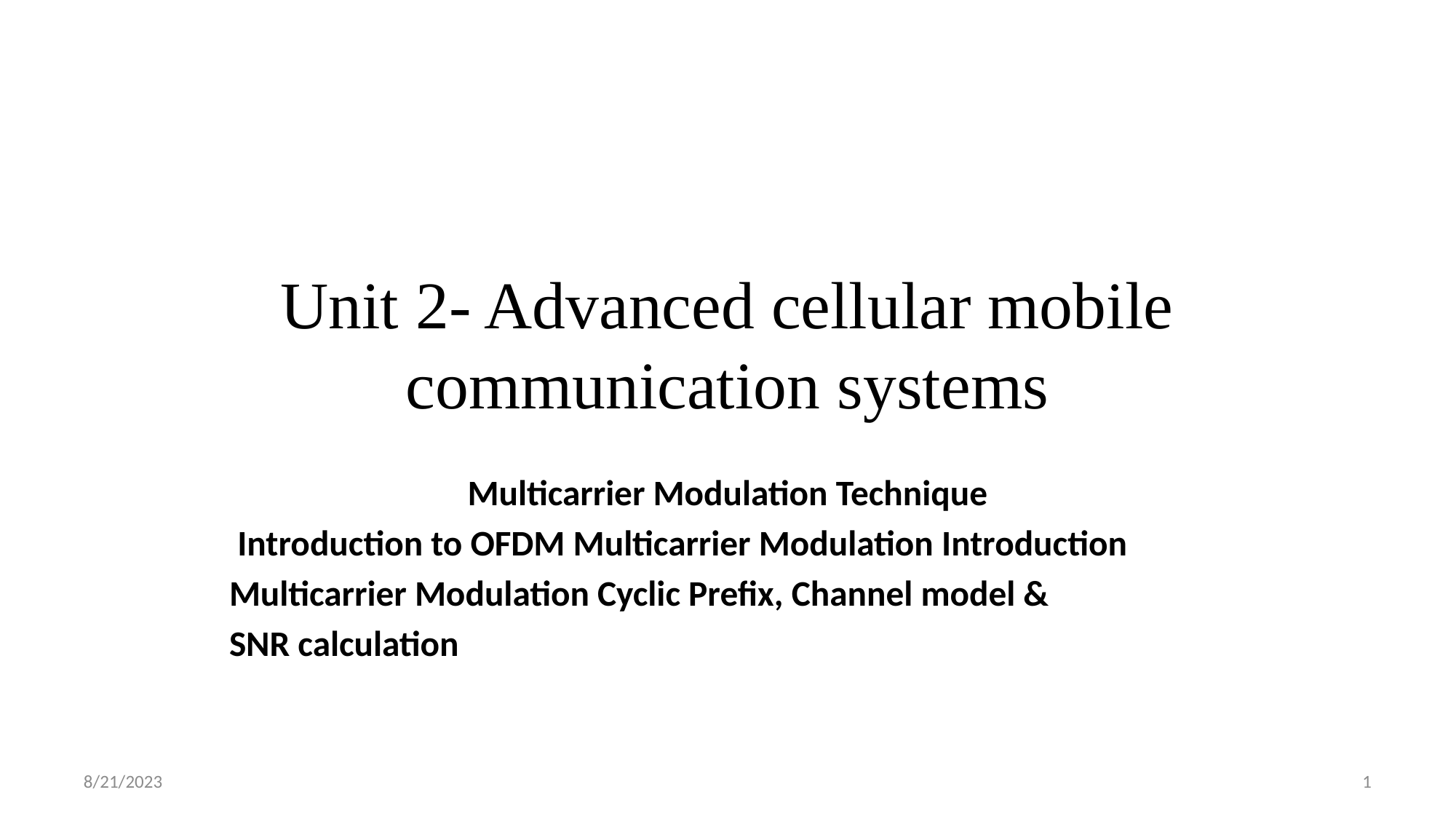

# Unit 2- Advanced cellular mobile communication systems
Multicarrier Modulation Technique
 Introduction to OFDM Multicarrier Modulation Introduction
Multicarrier Modulation Cyclic Prefix, Channel model &
SNR calculation

8/21/2023
1